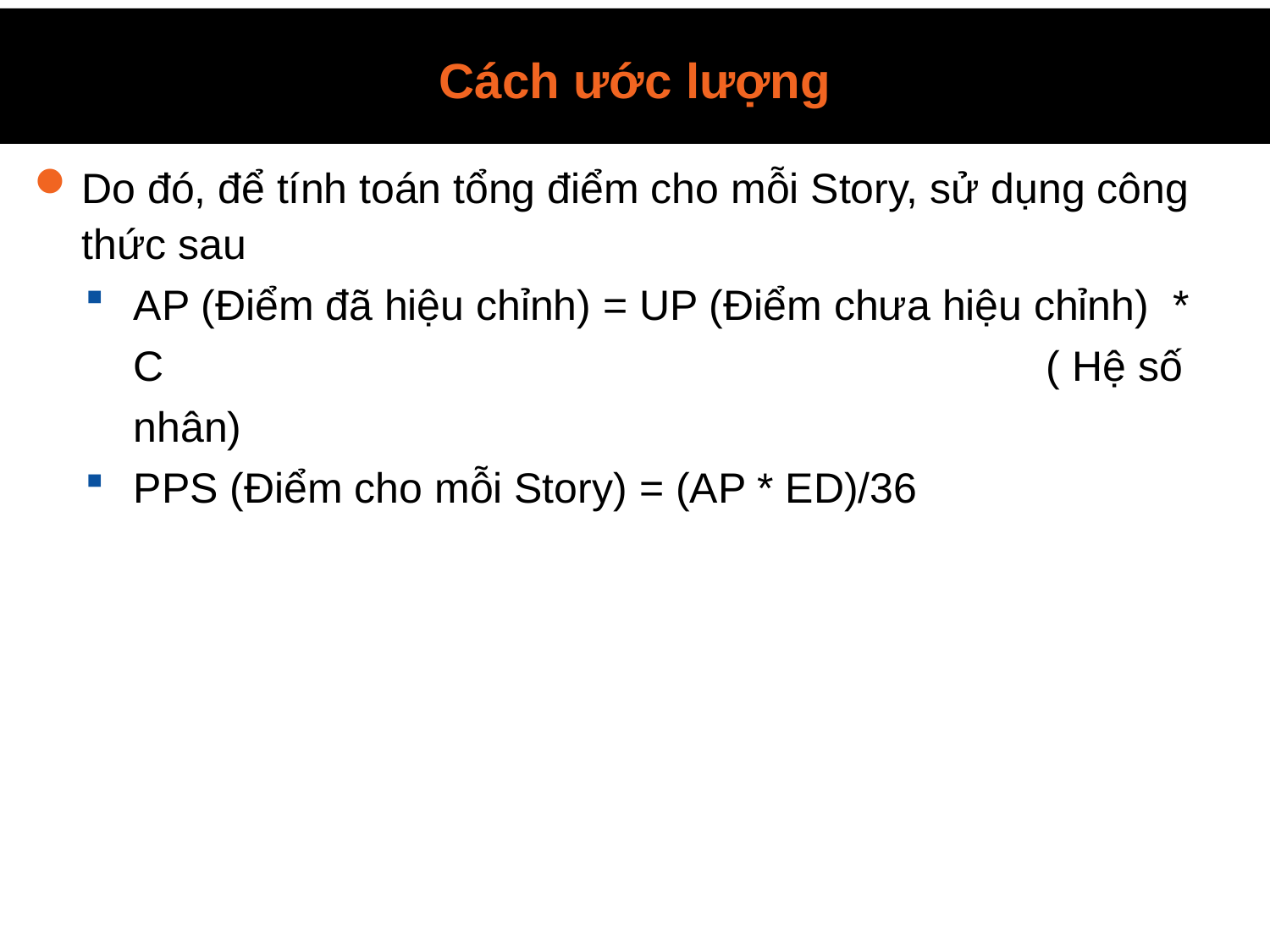

Cách ước lượng
Cách ước lượng

Do đó, để tính toán tổng điểm cho mỗi Story, sử dụng công thức sau
AP (Điểm đã hiệu chỉnh) = UP (Điểm chưa hiệu chỉnh)  * C 							  ( Hệ số nhân)
PPS (Điểm cho mỗi Story) = (AP * ED)/36